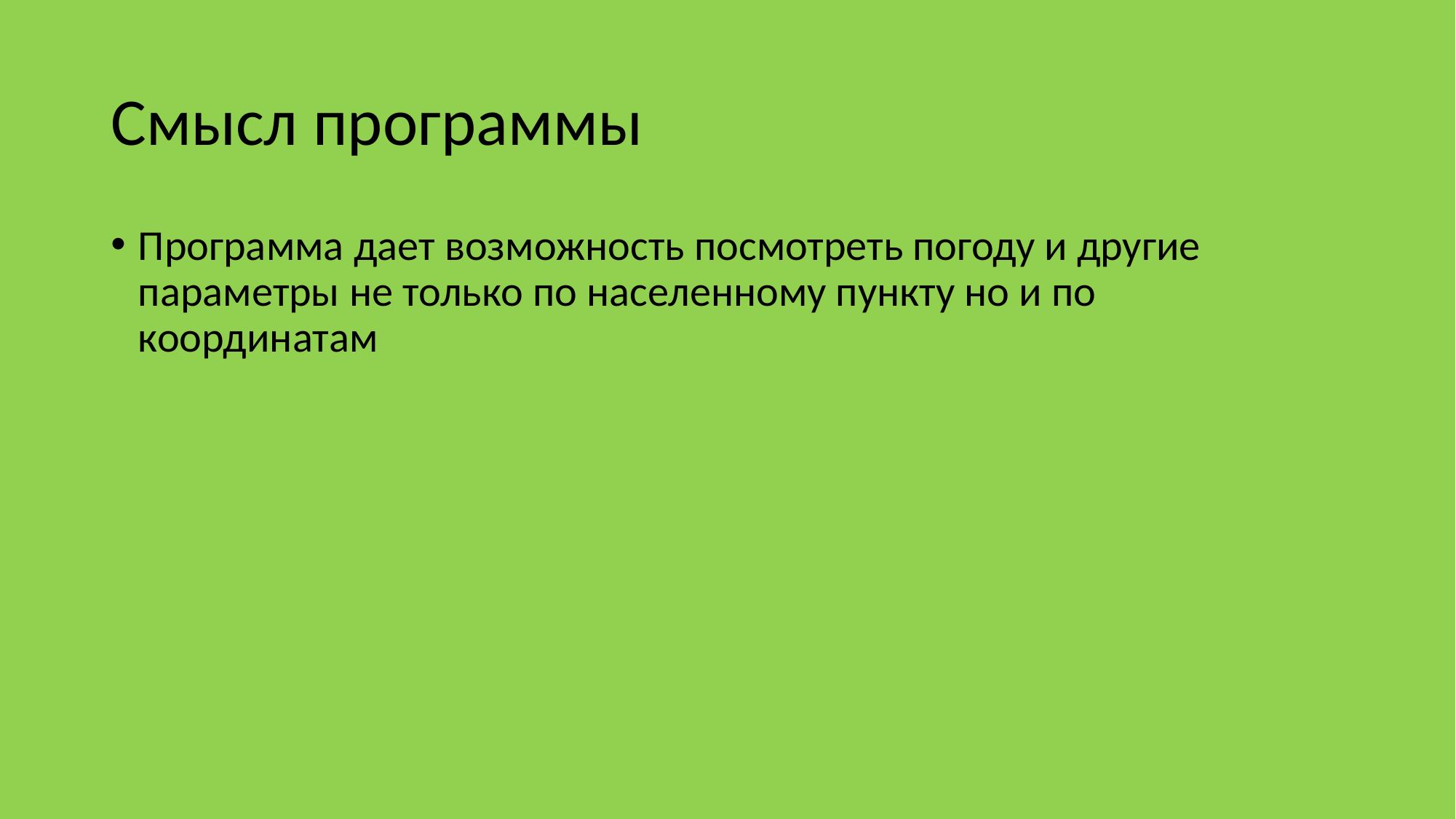

# Смысл программы
Программа дает возможность посмотреть погоду и другие параметры не только по населенному пункту но и по координатам